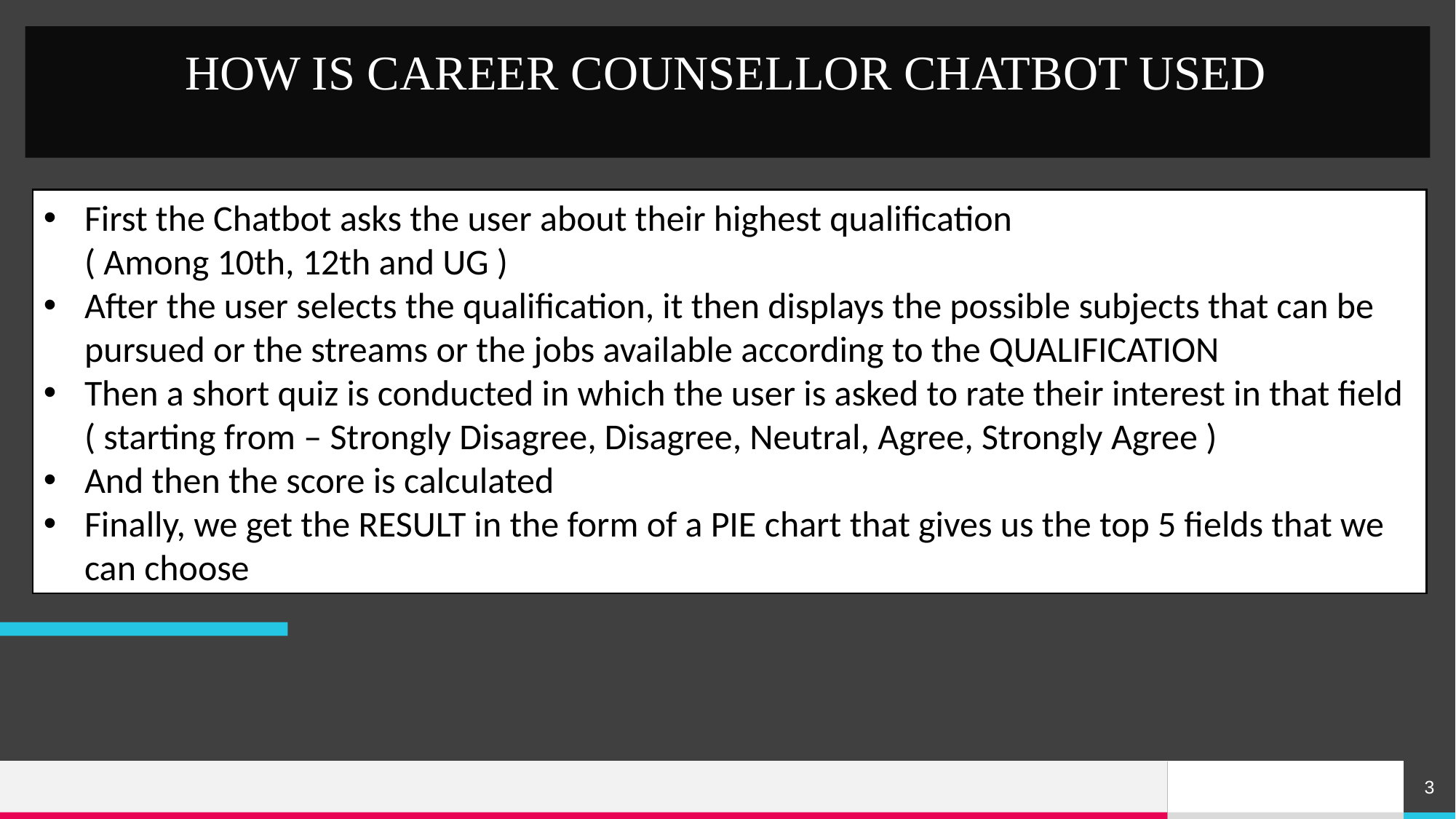

HOW IS CAREER COUNSELLOR CHATBOT USED
First the Chatbot asks the user about their highest qualification
     ( Among 10th, 12th and UG )
After the user selects the qualification, it then displays the possible subjects that can be pursued or the streams or the jobs available according to the QUALIFICATION
Then a short quiz is conducted in which the user is asked to rate their interest in that field ( starting from – Strongly Disagree, Disagree, Neutral, Agree, Strongly Agree )
And then the score is calculated
Finally, we get the RESULT in the form of a PIE chart that gives us the top 5 fields that we can choose
3